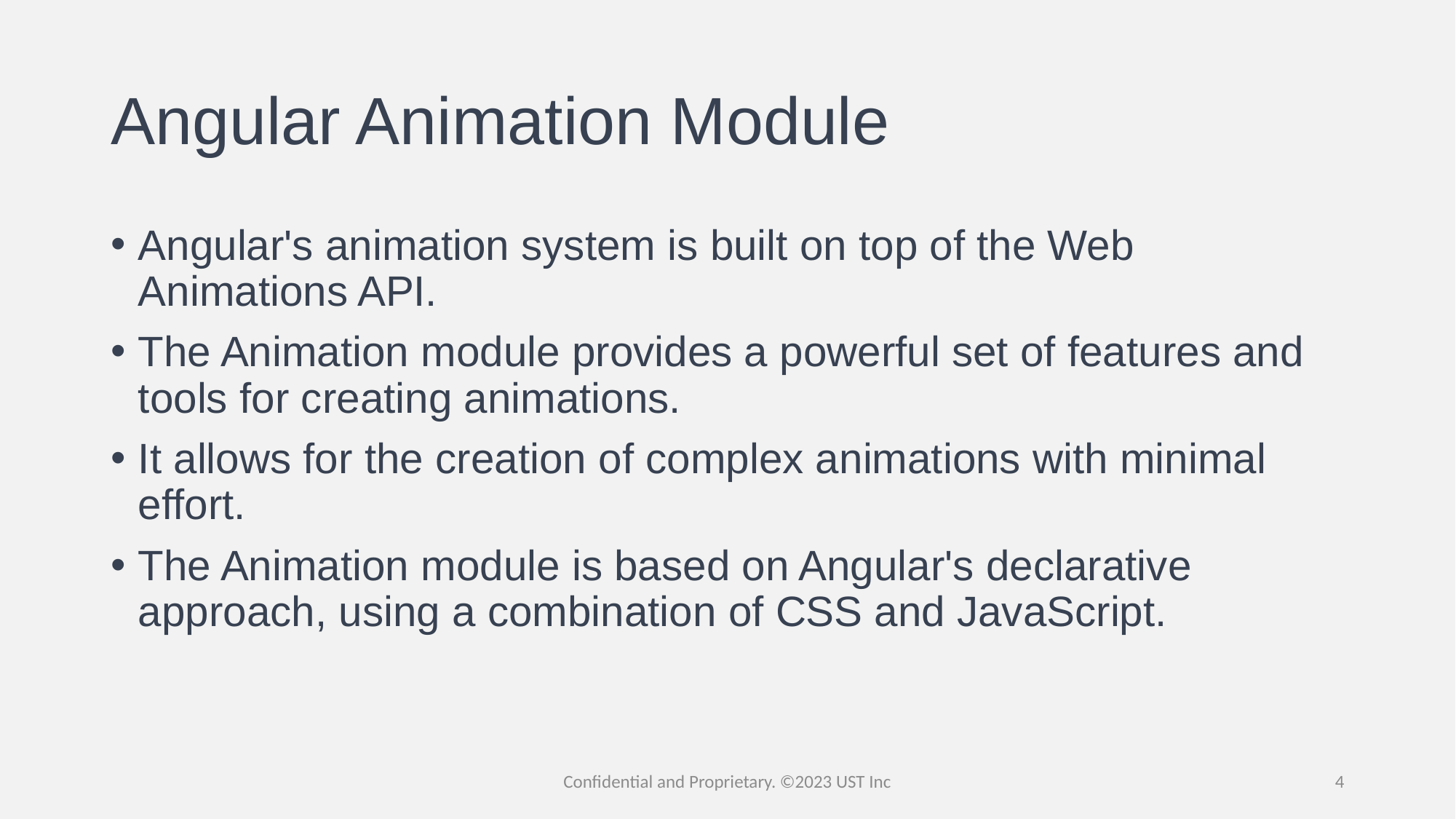

# Angular Animation Module
Angular's animation system is built on top of the Web Animations API.
The Animation module provides a powerful set of features and tools for creating animations.
It allows for the creation of complex animations with minimal effort.
The Animation module is based on Angular's declarative approach, using a combination of CSS and JavaScript.

Confidential and Proprietary. ©2023 UST Inc
4